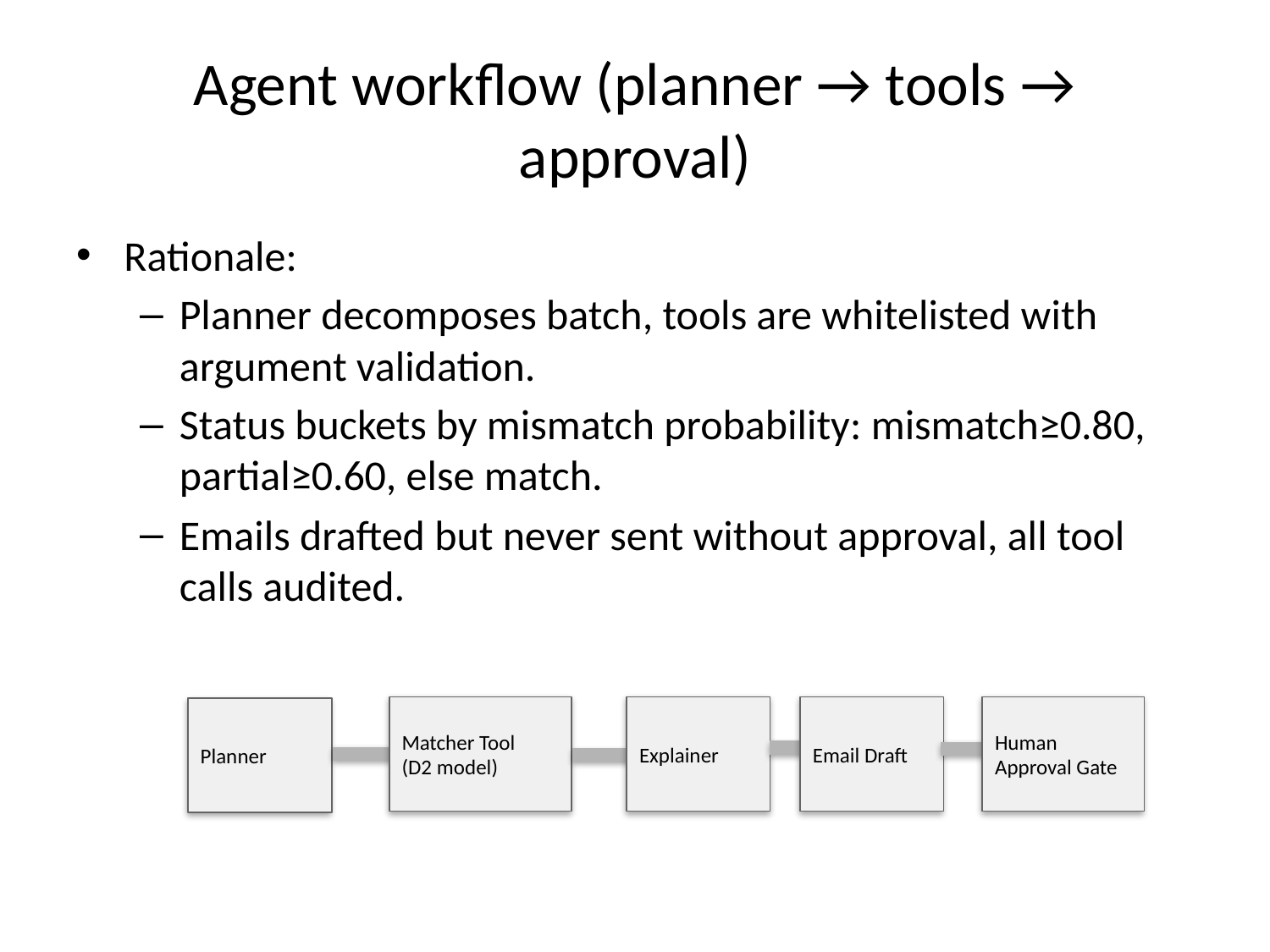

# Agent workflow (planner → tools → approval)
Rationale:
Planner decomposes batch, tools are whitelisted with argument validation.
Status buckets by mismatch probability: mismatch≥0.80, partial≥0.60, else match.
Emails drafted but never sent without approval, all tool calls audited.
Matcher Tool
(D2 model)
Explainer
Email Draft
Human Approval Gate
Planner
issues